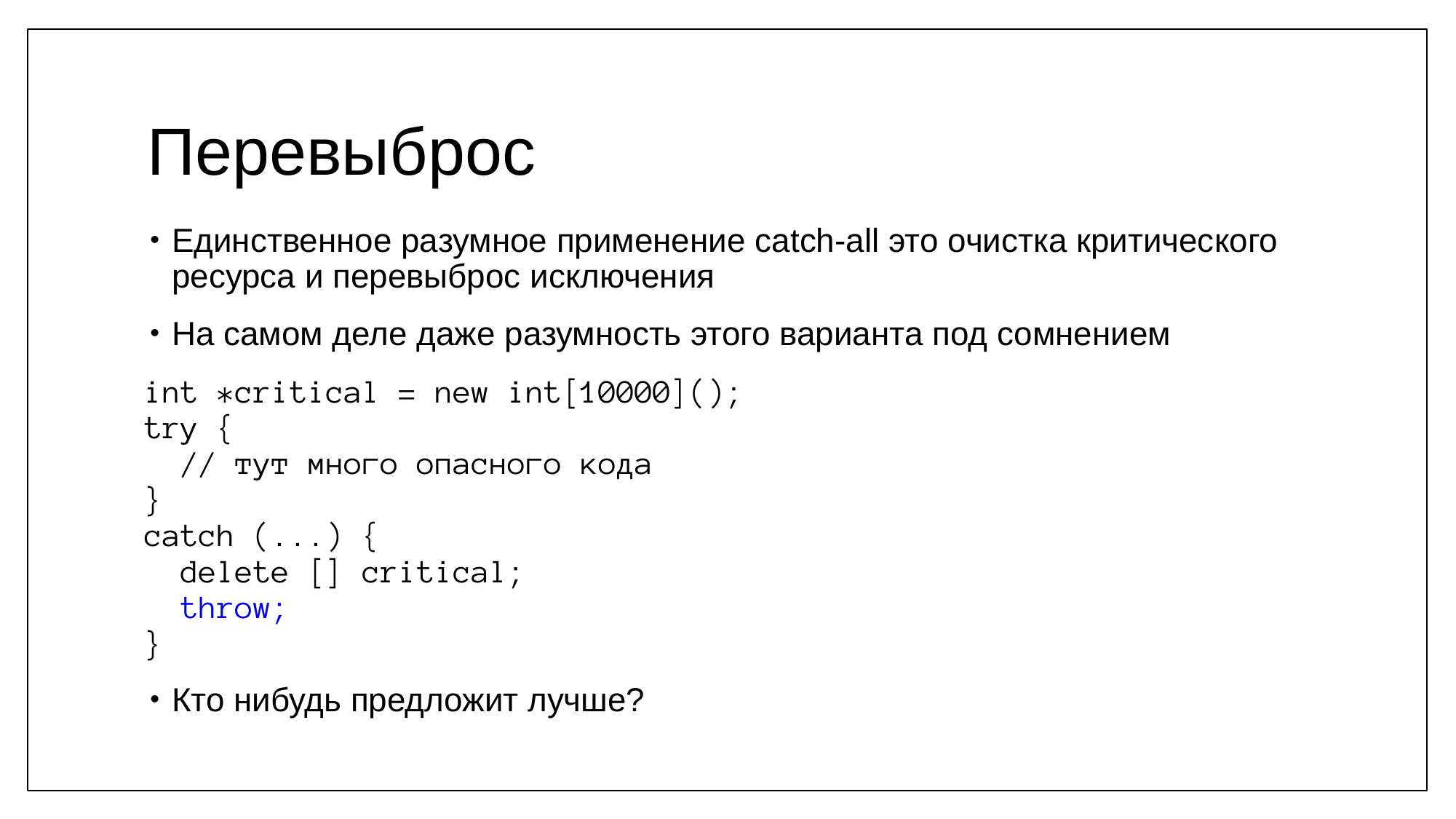

# Перевыброс
Единственное разумное применение catch-all это очистка критического ресурса и перевыброс исключения
На самом деле даже разумность этого варианта под сомнением
int *critical = new int[10000]();
try {
  // тут много опасного кода
}
catch (...) {
  delete [] critical;
  throw;
}
Кто нибудь предложит лучше?